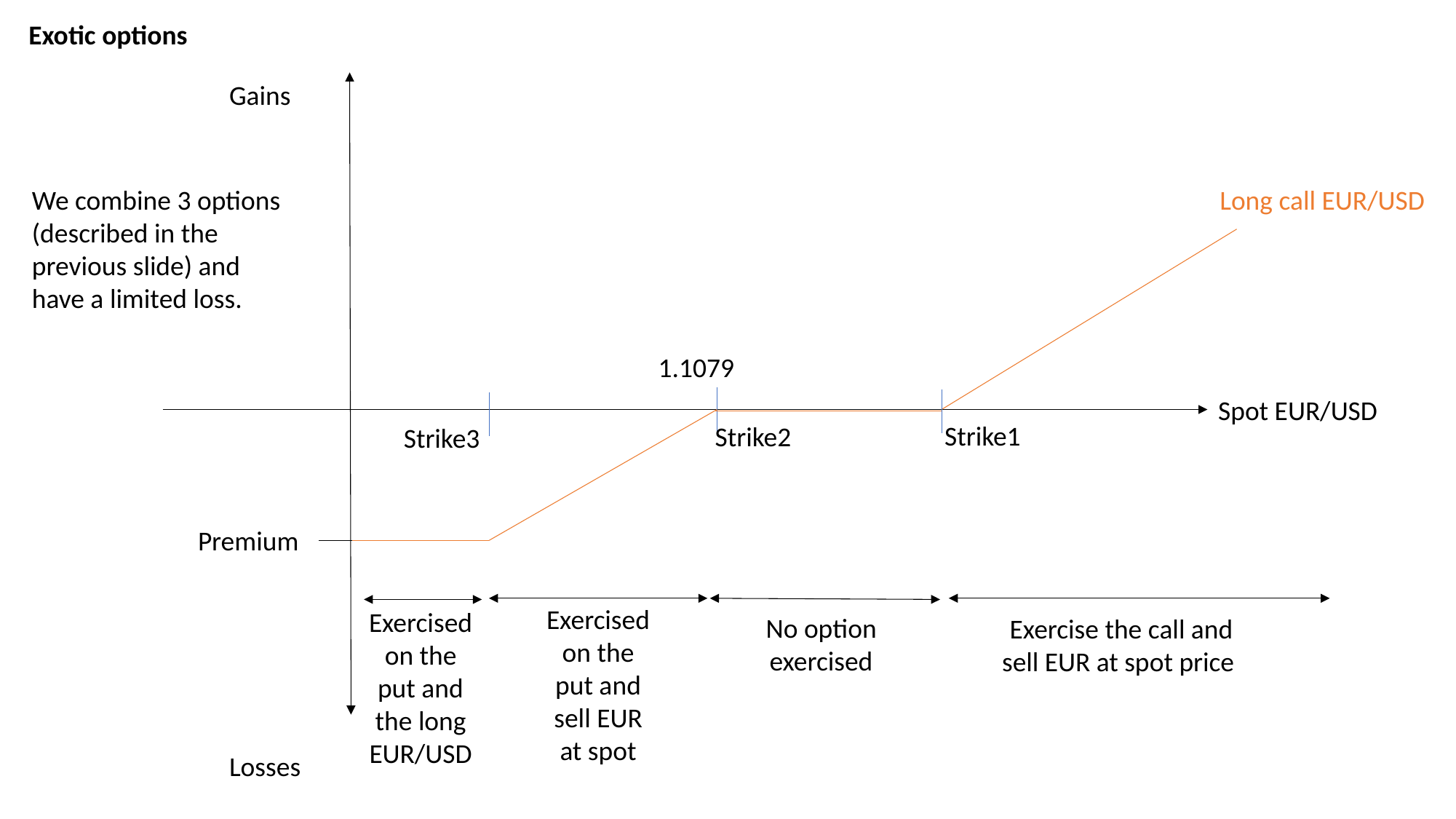

Exotic options
Gains
We combine 3 options (described in the previous slide) and have a limited loss.
Long call EUR/USD
1.1079
Spot EUR/USD
Strike1
Strike2
Strike3
Premium
Exercised on the put and sell EUR at spot
Exercised on the put and the long EUR/USD
No option exercised
Exercise the call and sell EUR at spot price
Losses